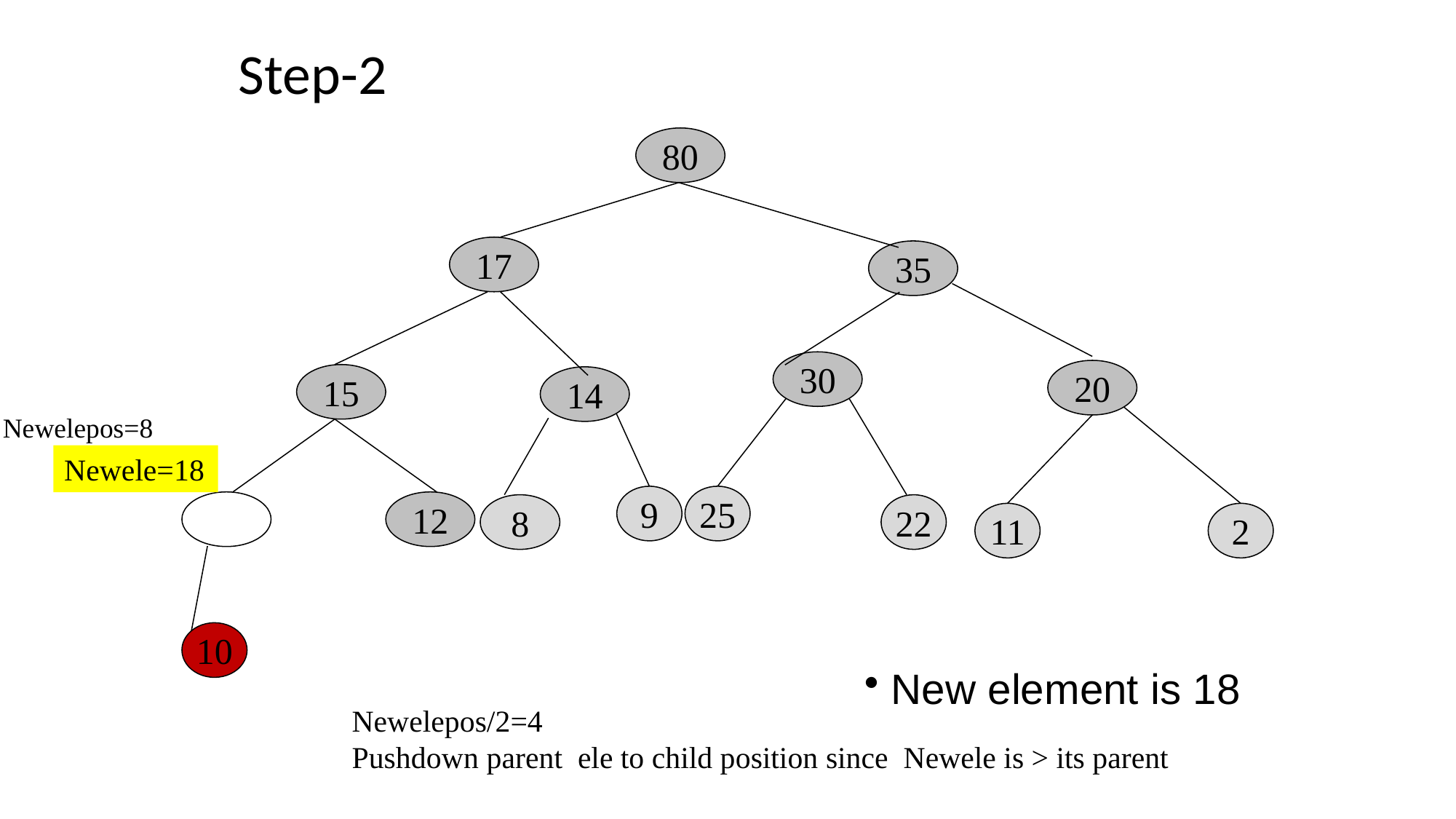

# Step-2
80

17
35

30
20
15
14

12
8

Newelepos=8
Newele=18
9
25
22
11
2

10

 New element is 18
Newelepos/2=4
Pushdown parent  ele to child position since  Newele is > its parent